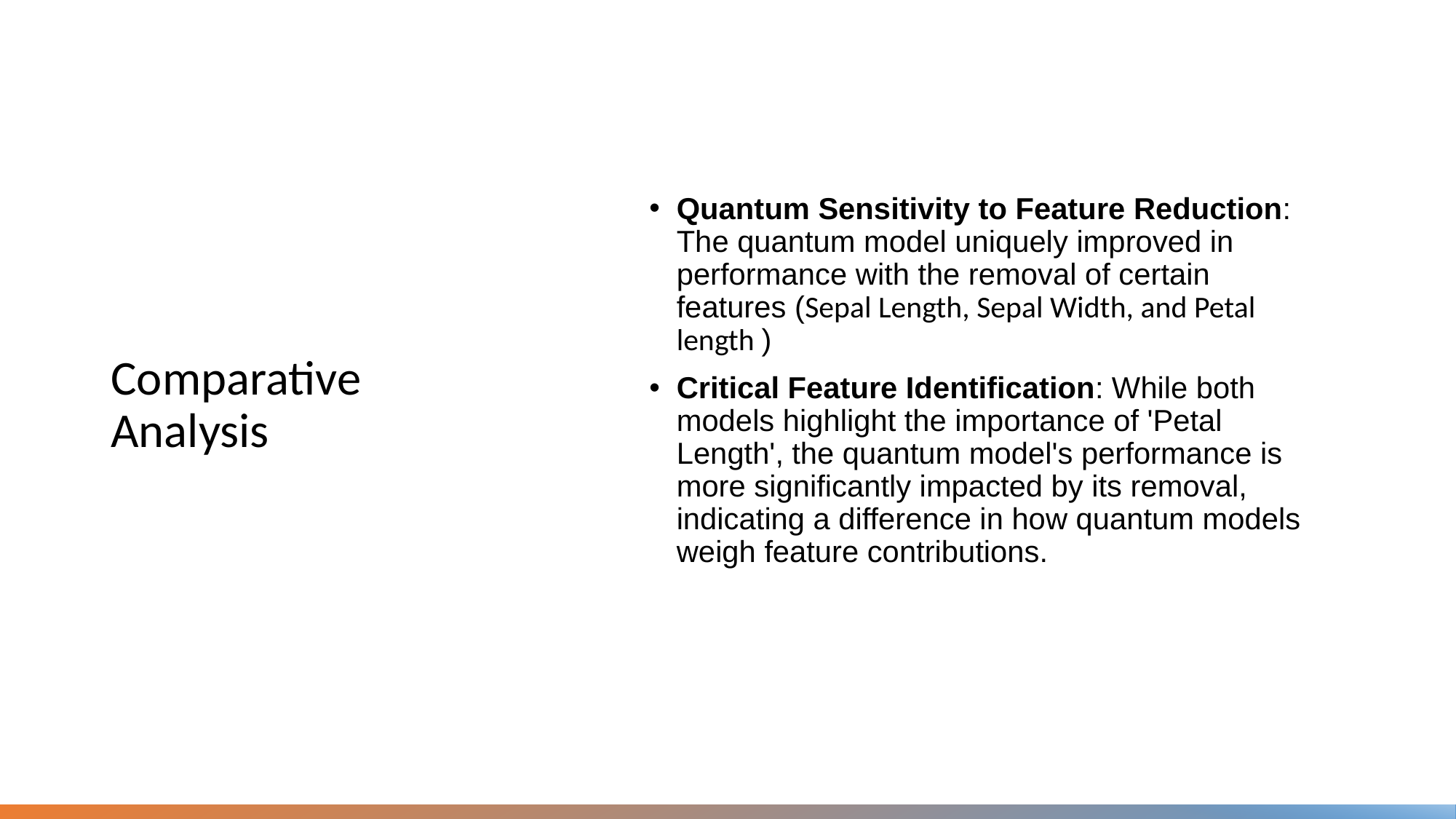

Quantum Sensitivity to Feature Reduction: The quantum model uniquely improved in performance with the removal of certain features (Sepal Length, Sepal Width, and Petal length )
Critical Feature Identification: While both models highlight the importance of 'Petal Length', the quantum model's performance is more significantly impacted by its removal, indicating a difference in how quantum models weigh feature contributions.

# Comparative Analysis